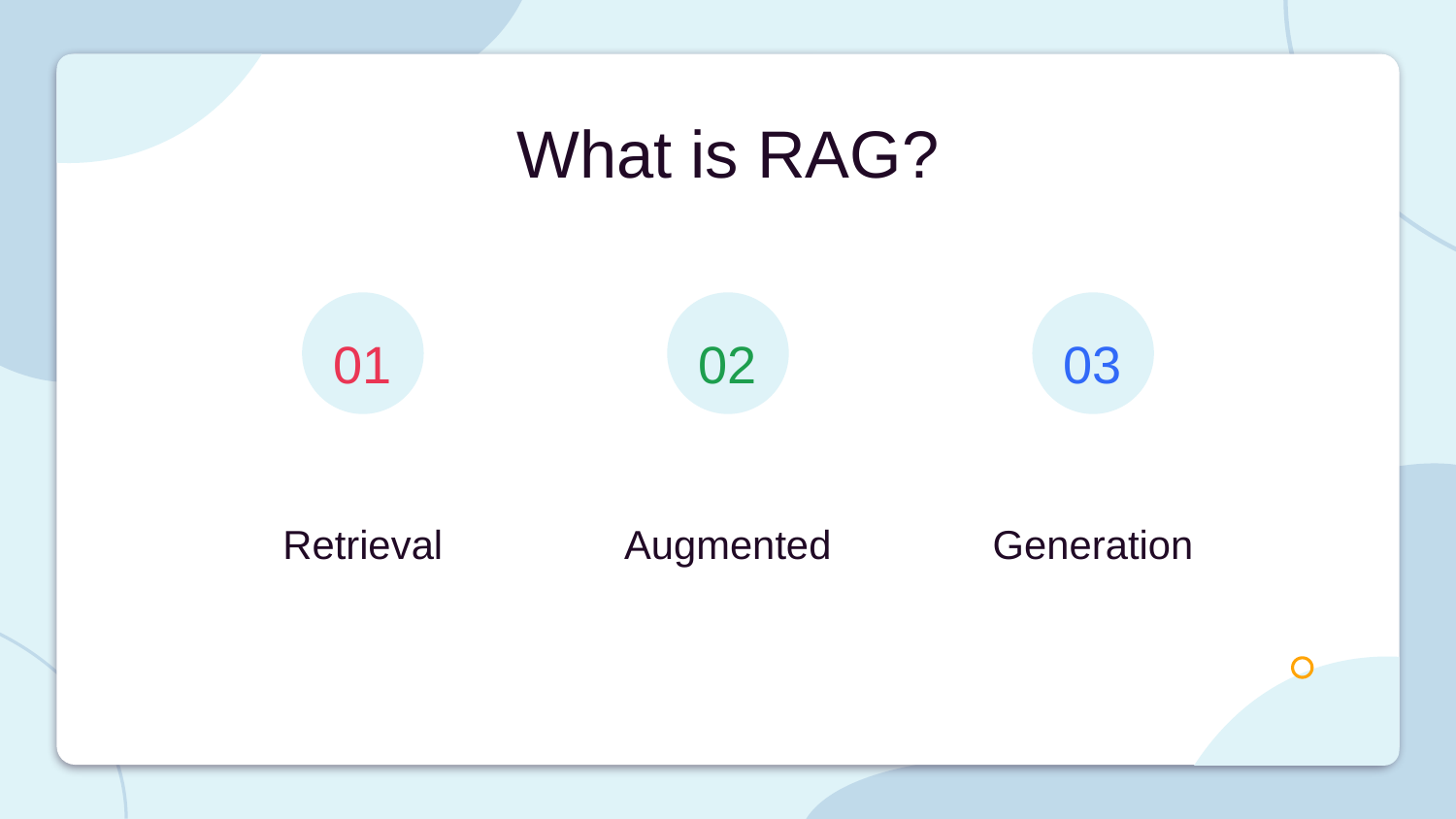

What is RAG?

# 01
02
03
Retrieval
Augmented
Generation